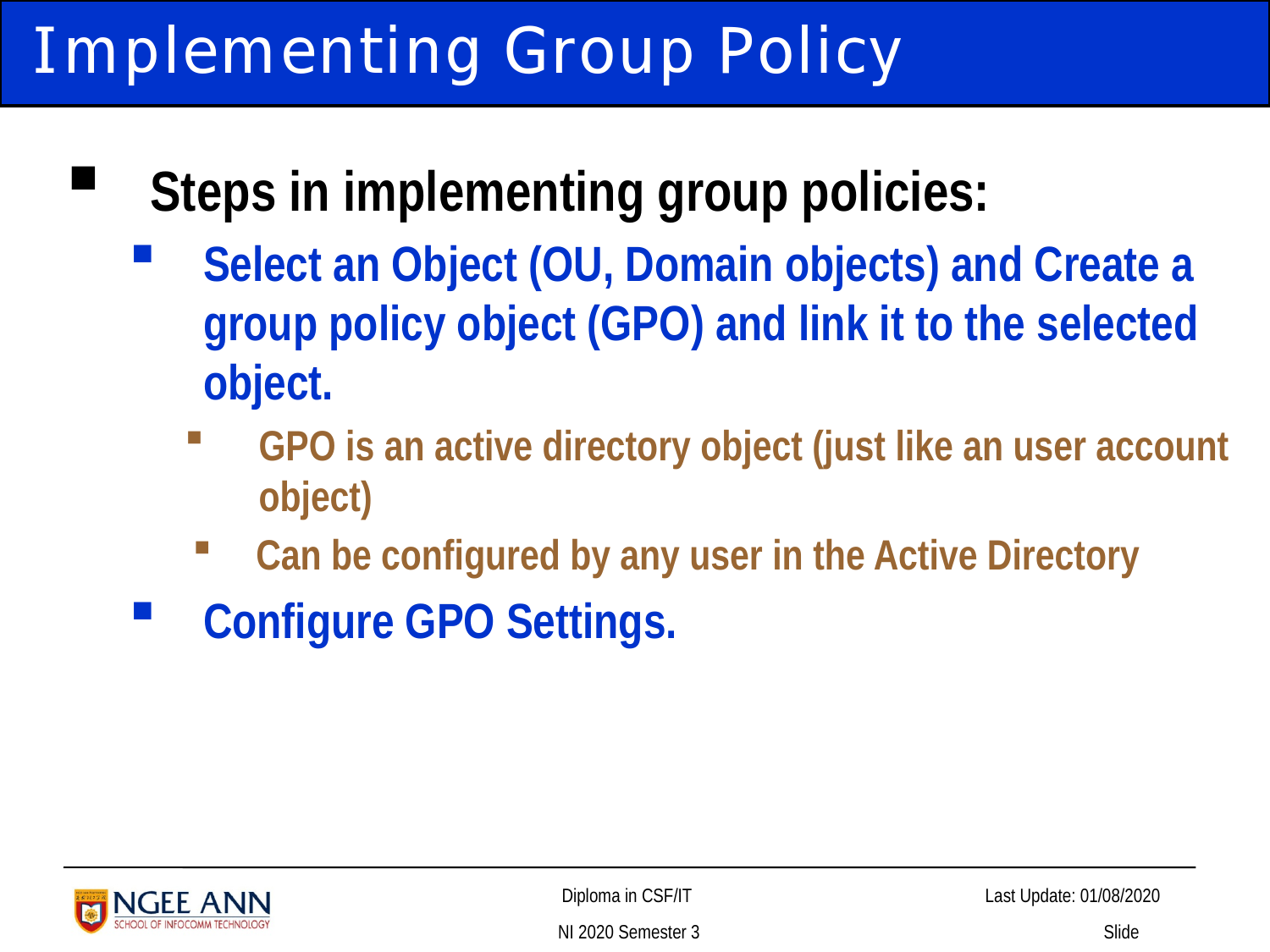

# Implementing Group Policy
Steps in implementing group policies:
Select an Object (OU, Domain objects) and Create a group policy object (GPO) and link it to the selected object.
GPO is an active directory object (just like an user account object)
Can be configured by any user in the Active Directory
Configure GPO Settings.